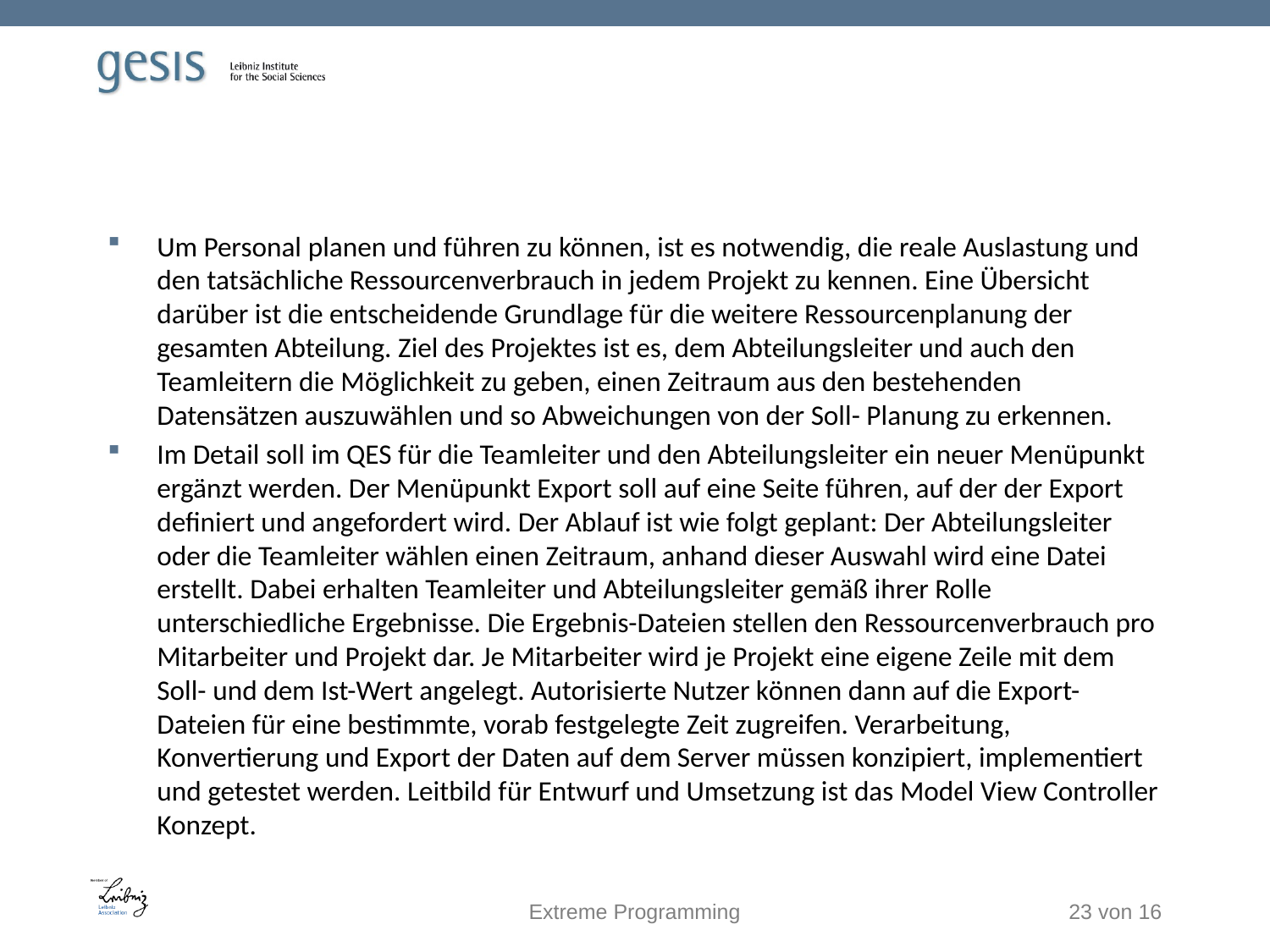

#
Um Personal planen und führen zu können, ist es notwendig, die reale Auslastung und den tatsächliche Ressourcenverbrauch in jedem Projekt zu kennen. Eine Übersicht darüber ist die entscheidende Grundlage für die weitere Ressourcenplanung der gesamten Abteilung. Ziel des Projektes ist es, dem Abteilungsleiter und auch den Teamleitern die Möglichkeit zu geben, einen Zeitraum aus den bestehenden Datensätzen auszuwählen und so Abweichungen von der Soll- Planung zu erkennen.
Im Detail soll im QES für die Teamleiter und den Abteilungsleiter ein neuer Menüpunkt ergänzt werden. Der Menüpunkt Export soll auf eine Seite führen, auf der der Export definiert und angefordert wird. Der Ablauf ist wie folgt geplant: Der Abteilungsleiter oder die Teamleiter wählen einen Zeitraum, anhand dieser Auswahl wird eine Datei erstellt. Dabei erhalten Teamleiter und Abteilungsleiter gemäß ihrer Rolle unterschiedliche Ergebnisse. Die Ergebnis-Dateien stellen den Ressourcenverbrauch pro Mitarbeiter und Projekt dar. Je Mitarbeiter wird je Projekt eine eigene Zeile mit dem Soll- und dem Ist-Wert angelegt. Autorisierte Nutzer können dann auf die Export- Dateien für eine bestimmte, vorab festgelegte Zeit zugreifen. Verarbeitung, Konvertierung und Export der Daten auf dem Server müssen konzipiert, implementiert und getestet werden. Leitbild für Entwurf und Umsetzung ist das Model View Controller Konzept.

Extreme Programming
23 von 16